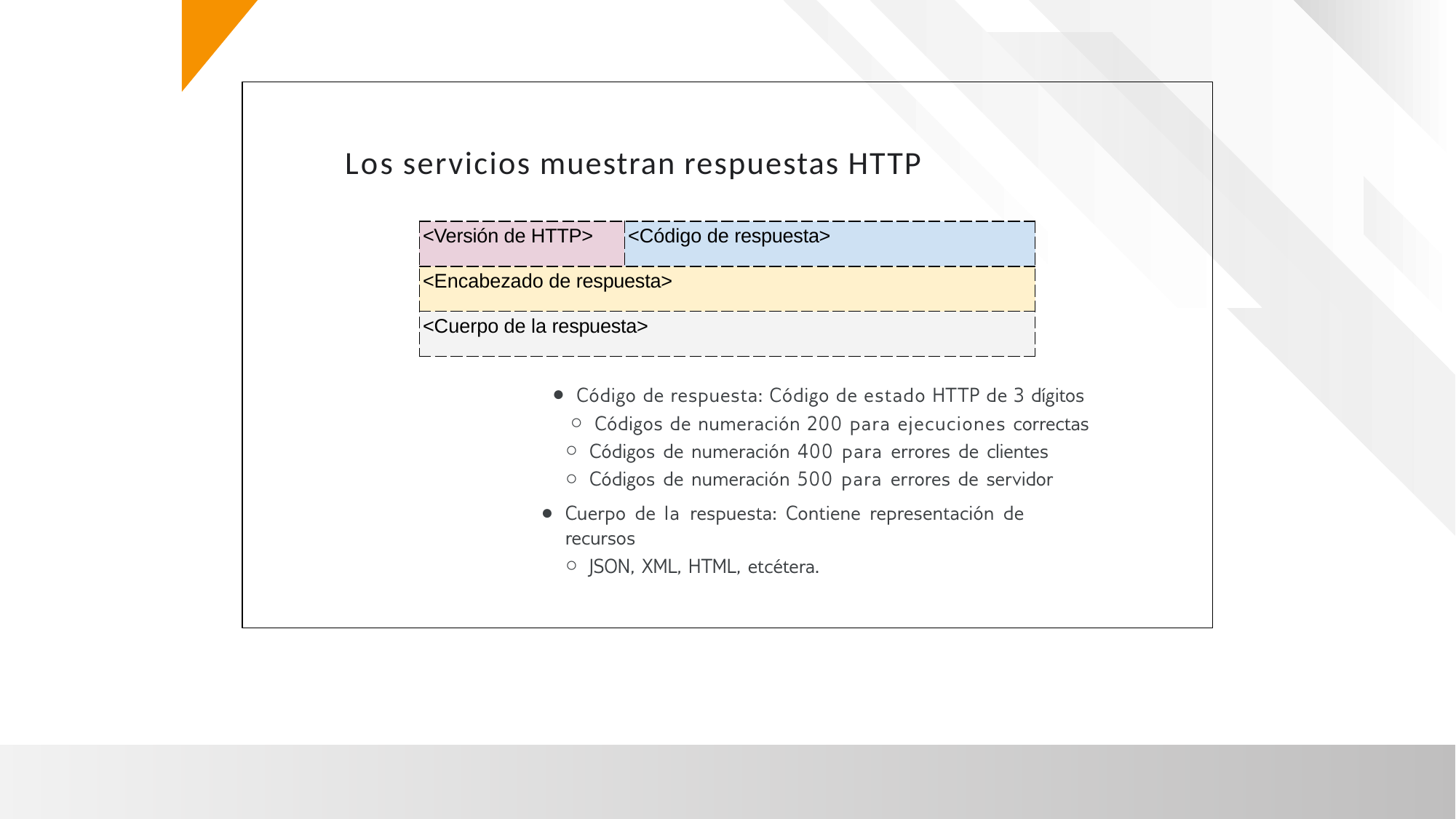

Los servicios muestran respuestas HTTP
| <Versión de HTTP> | <Código de respuesta> |
| --- | --- |
| <Encabezado de respuesta> |  |
| <Cuerpo de la respuesta> |  |
Código de respuesta: Código de estado HTTP de 3 dígitos
Códigos de numeración 200 para ejecuciones correctas
Códigos de numeración 400 para errores de clientes
Códigos de numeración 500 para errores de servidor
Cuerpo de la respuesta: Contiene representación de recursos
JSON, XML, HTML, etcétera.